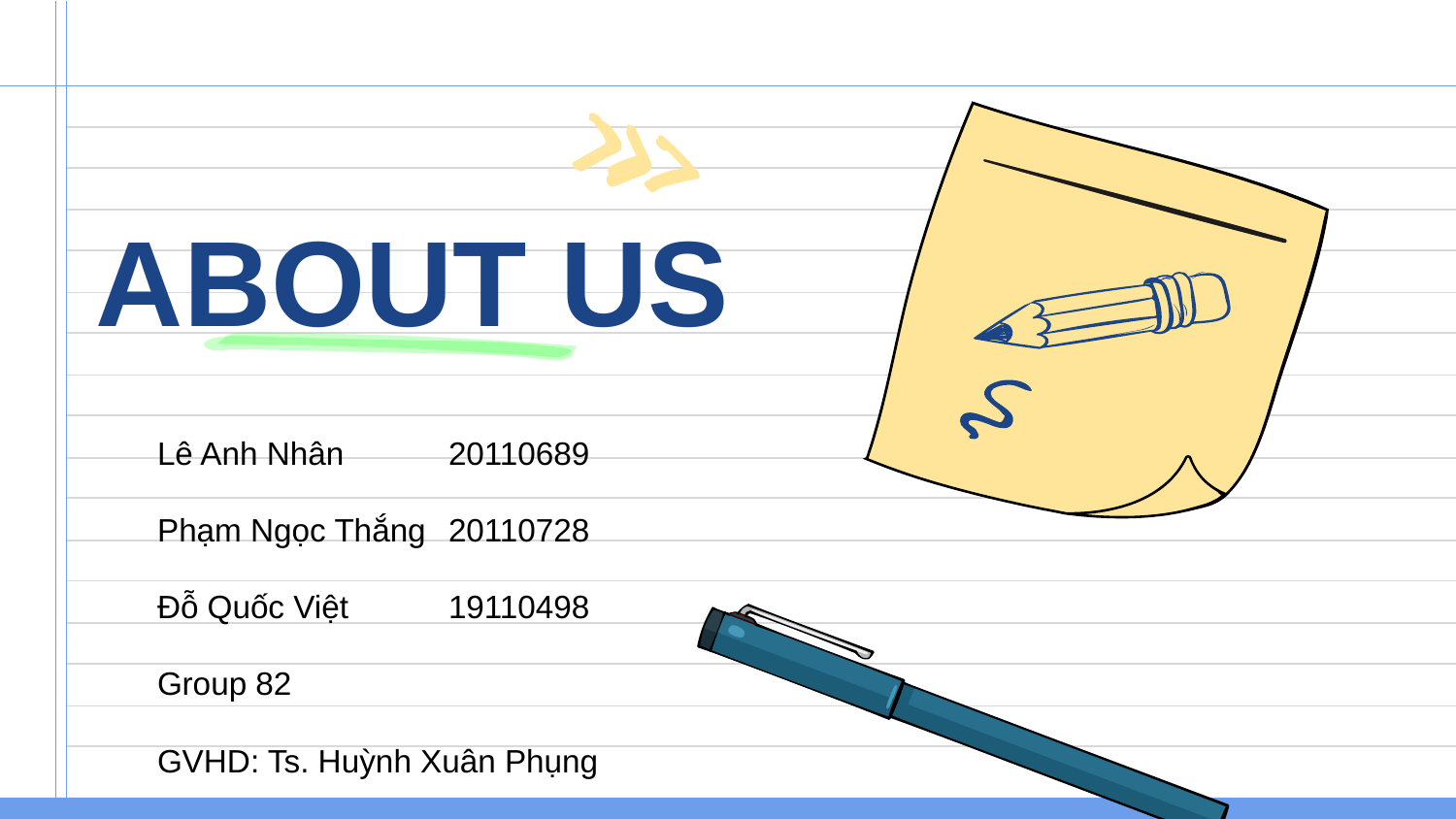

# ABOUT US

Lê Anh Nhân	20110689
Phạm Ngọc Thắng	20110728
Đỗ Quốc Việt	19110498
Group 82
GVHD: Ts. Huỳnh Xuân Phụng